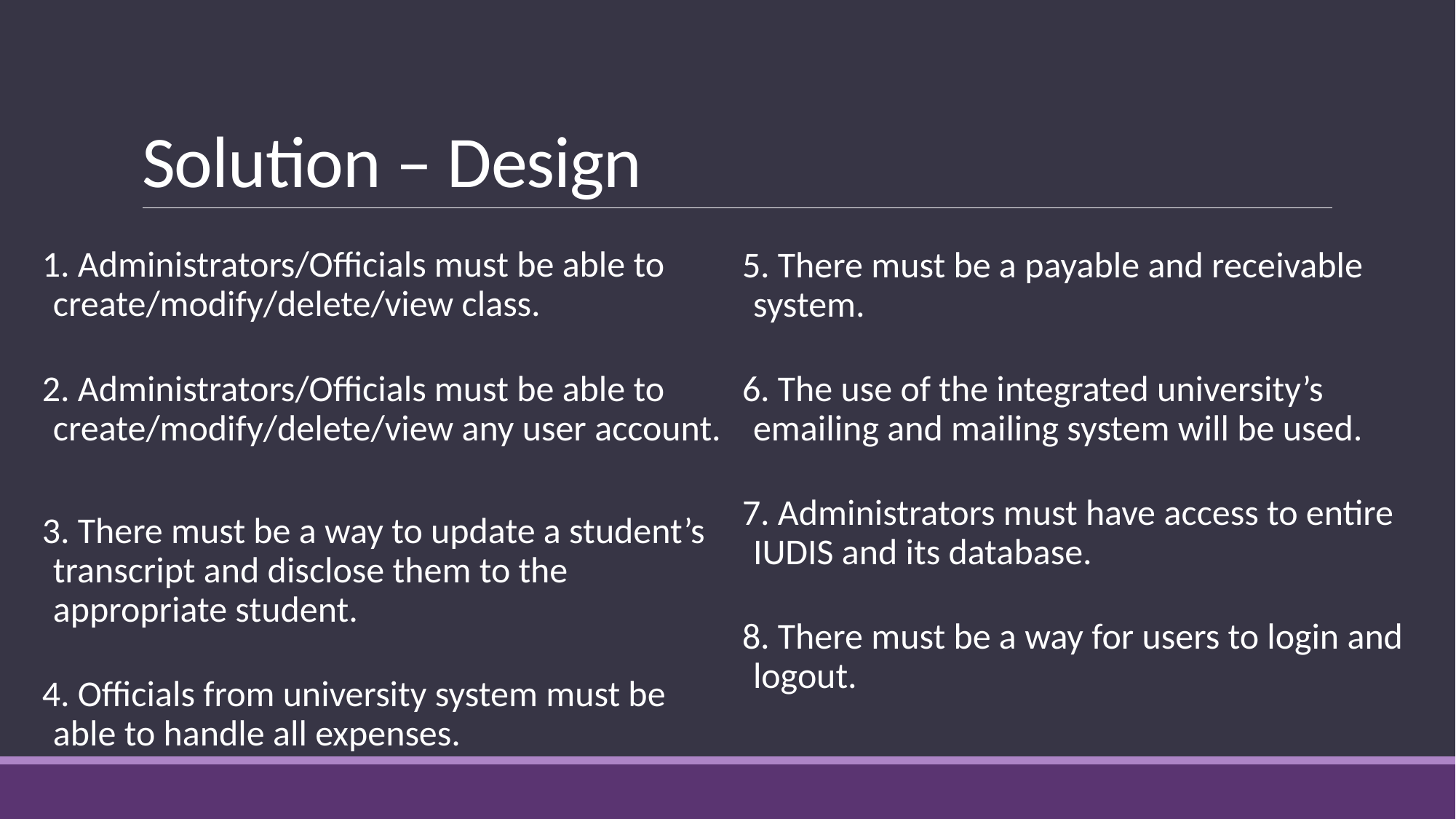

# Solution – Design
1. Administrators/Officials must be able to create/modify/delete/view class.

2. Administrators/Officials must be able to create/modify/delete/view any user account.

3. There must be a way to update a student’s transcript and disclose them to the appropriate student.

4. Officials from university system must be able to handle all expenses.
5. There must be a payable and receivable system.

6. The use of the integrated university’s emailing and mailing system will be used.

7. Administrators must have access to entire IUDIS and its database.

8. There must be a way for users to login and logout.